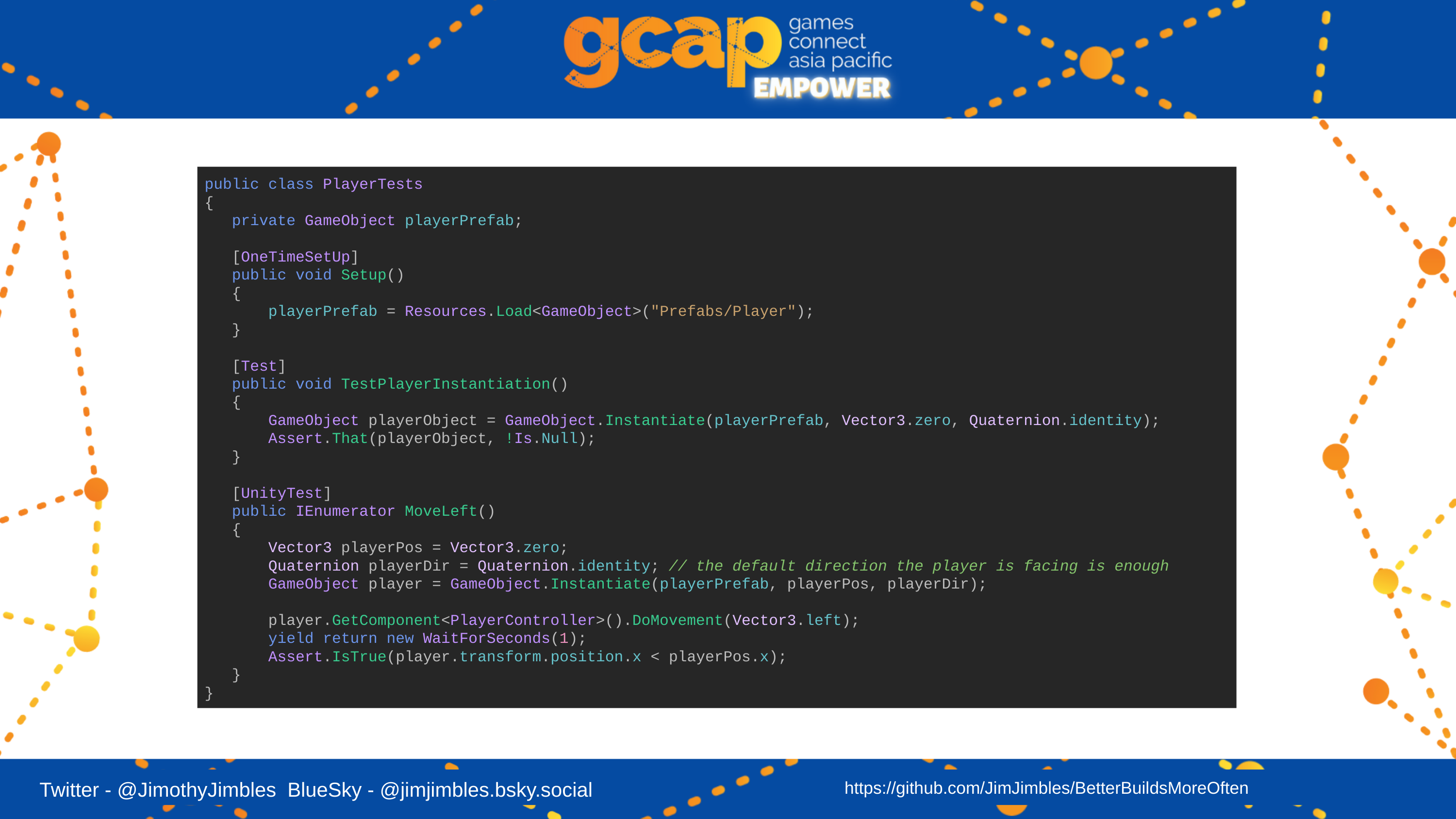

public class PlayerTests
{
   private GameObject playerPrefab;

   [OneTimeSetUp]
   public void Setup()
   {
       playerPrefab = Resources.Load<GameObject>("Prefabs/Player");
   }

   [Test]
   public void TestPlayerInstantiation()
   {
       GameObject playerObject = GameObject.Instantiate(playerPrefab, Vector3.zero, Quaternion.identity);
       Assert.That(playerObject, !Is.Null);
   }

   [UnityTest]
   public IEnumerator MoveLeft()
   {
       Vector3 playerPos = Vector3.zero;
       Quaternion playerDir = Quaternion.identity; // the default direction the player is facing is enough
       GameObject player = GameObject.Instantiate(playerPrefab, playerPos, playerDir);

       player.GetComponent<PlayerController>().DoMovement(Vector3.left);
       yield return new WaitForSeconds(1);
       Assert.IsTrue(player.transform.position.x < playerPos.x);
   }
}